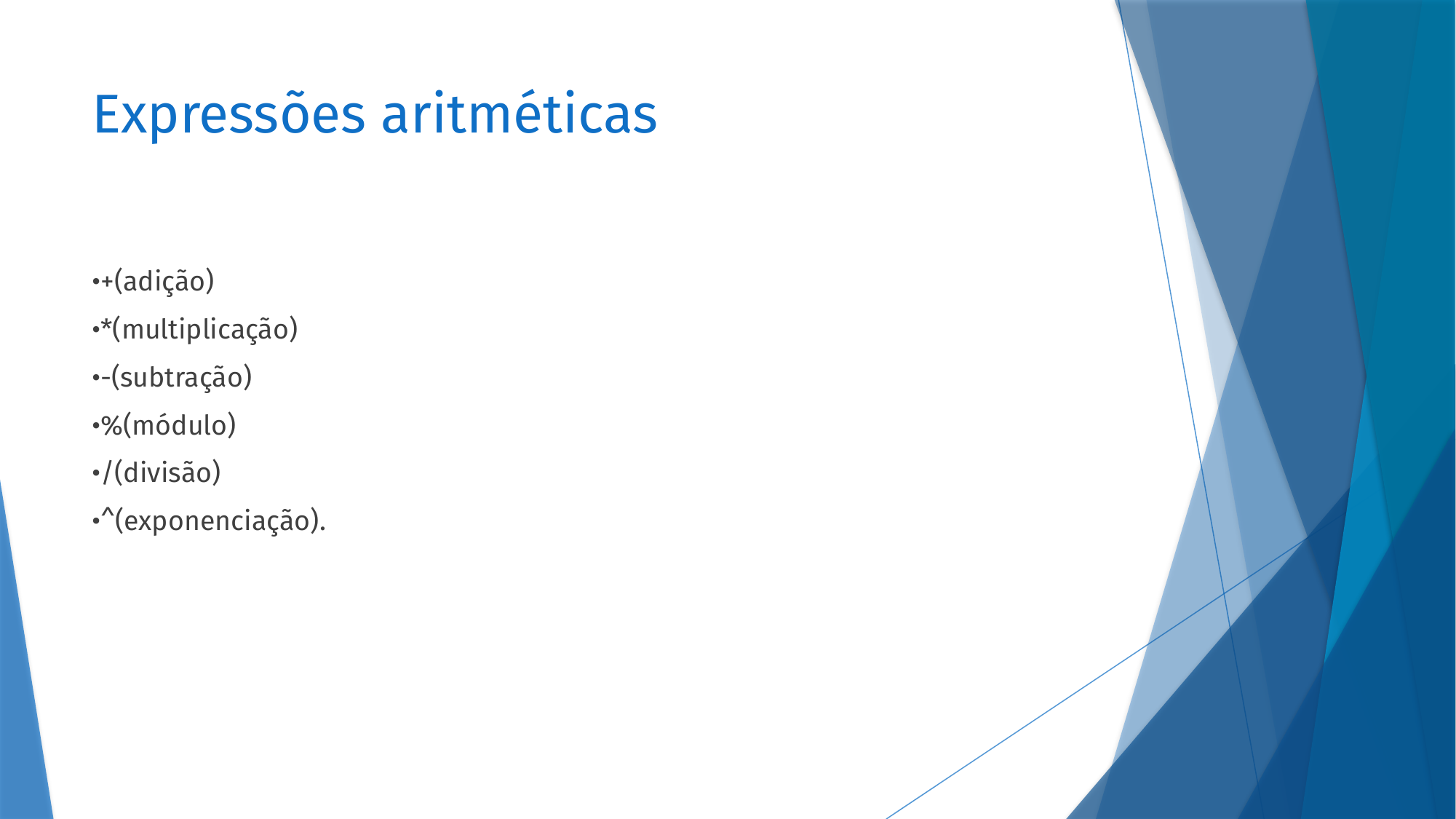

# Expressões aritméticas
•+(adição)
•*(multiplicação)
•-(subtração)
•%(módulo)
•/(divisão)
•^(exponenciação).